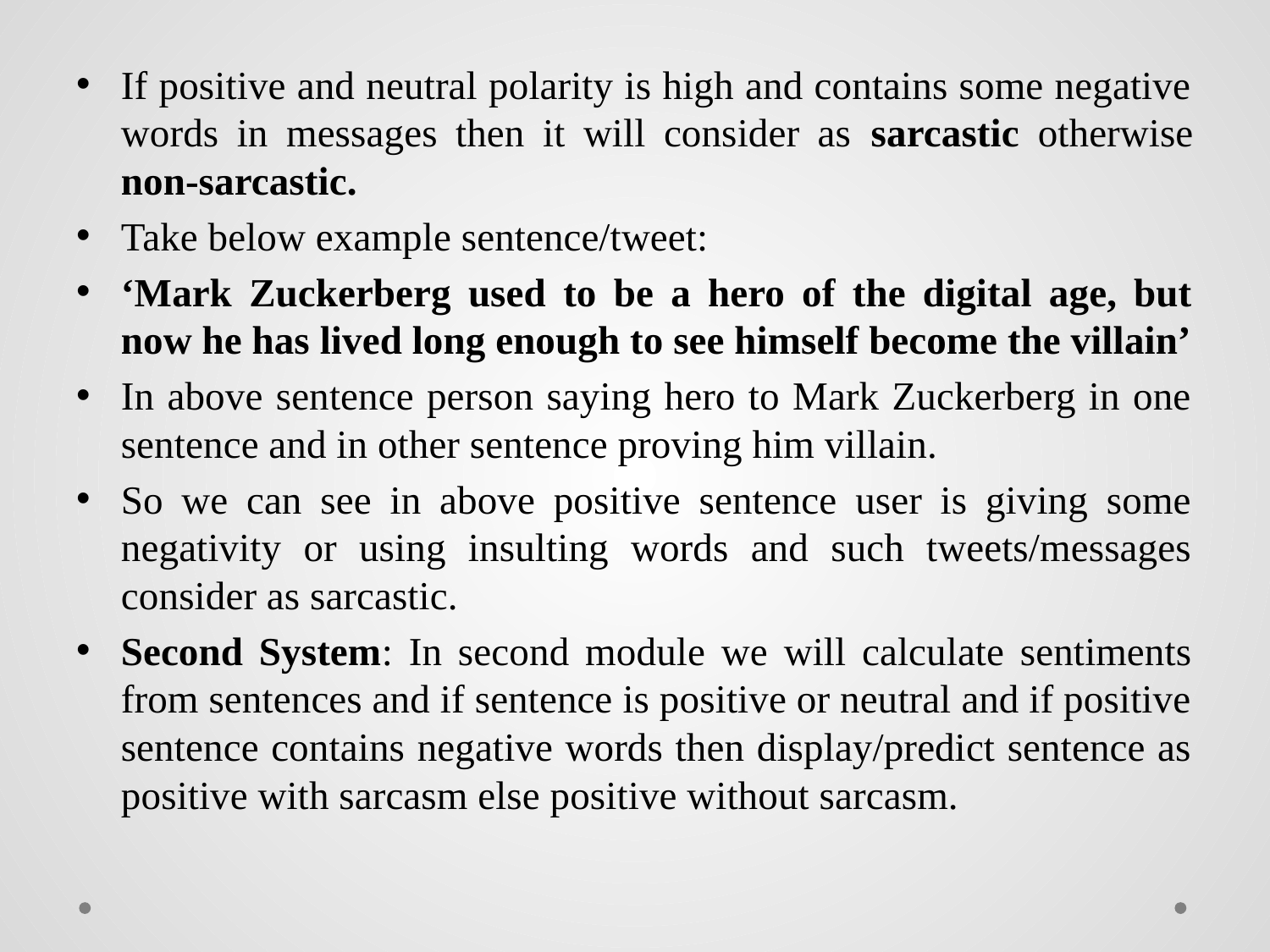

If positive and neutral polarity is high and contains some negative words in messages then it will consider as sarcastic otherwise non-sarcastic.
Take below example sentence/tweet:
‘Mark Zuckerberg used to be a hero of the digital age, but now he has lived long enough to see himself become the villain’
In above sentence person saying hero to Mark Zuckerberg in one sentence and in other sentence proving him villain.
So we can see in above positive sentence user is giving some negativity or using insulting words and such tweets/messages consider as sarcastic.
Second System: In second module we will calculate sentiments from sentences and if sentence is positive or neutral and if positive sentence contains negative words then display/predict sentence as positive with sarcasm else positive without sarcasm.